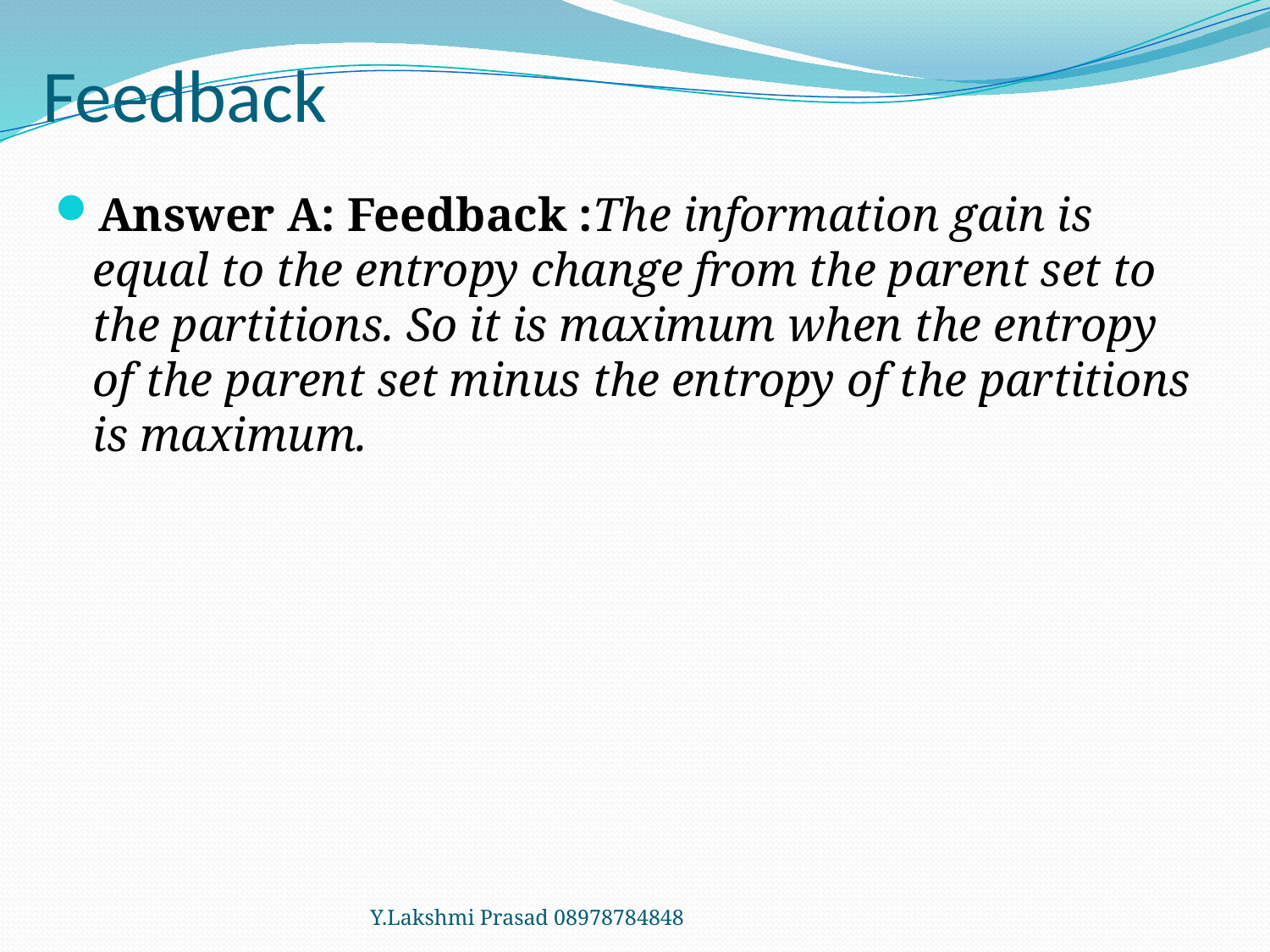

# Feedback
Answer A: Feedback :The information gain is equal to the entropy change from the parent set to the partitions. So it is maximum when the entropy of the parent set minus the entropy of the partitions is maximum.

Y.Lakshmi Prasad 08978784848